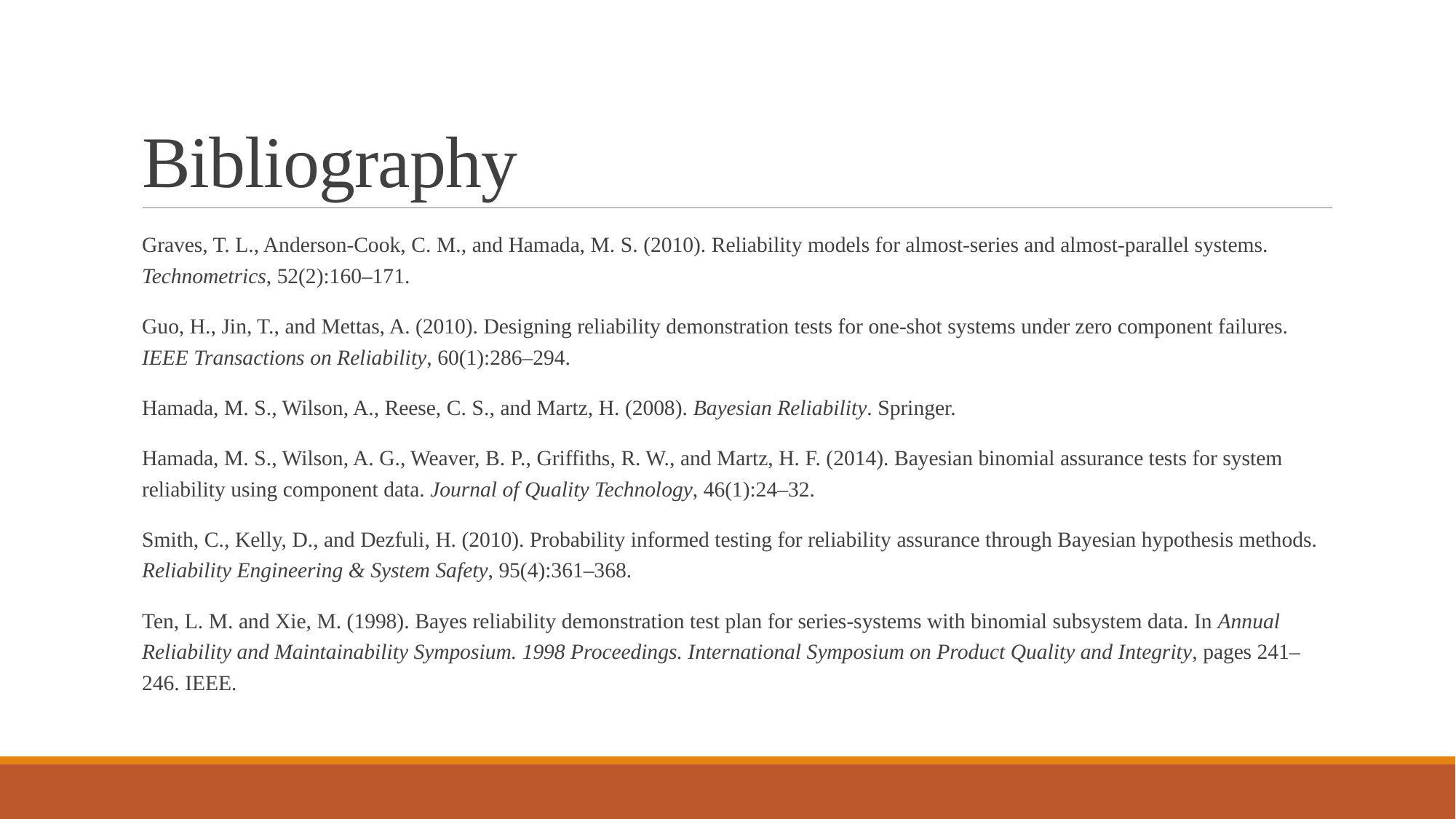

# Bibliography
Graves, T. L., Anderson-Cook, C. M., and Hamada, M. S. (2010). Reliability models for almost-series and almost-parallel systems. Technometrics, 52(2):160–171.
Guo, H., Jin, T., and Mettas, A. (2010). Designing reliability demonstration tests for one-shot systems under zero component failures. IEEE Transactions on Reliability, 60(1):286–294.
Hamada, M. S., Wilson, A., Reese, C. S., and Martz, H. (2008). Bayesian Reliability. Springer.
Hamada, M. S., Wilson, A. G., Weaver, B. P., Griffiths, R. W., and Martz, H. F. (2014). Bayesian binomial assurance tests for system reliability using component data. Journal of Quality Technology, 46(1):24–32.
Smith, C., Kelly, D., and Dezfuli, H. (2010). Probability informed testing for reliability assurance through Bayesian hypothesis methods. Reliability Engineering & System Safety, 95(4):361–368.
Ten, L. M. and Xie, M. (1998). Bayes reliability demonstration test plan for series-systems with binomial subsystem data. In Annual Reliability and Maintainability Symposium. 1998 Proceedings. International Symposium on Product Quality and Integrity, pages 241–246. IEEE.